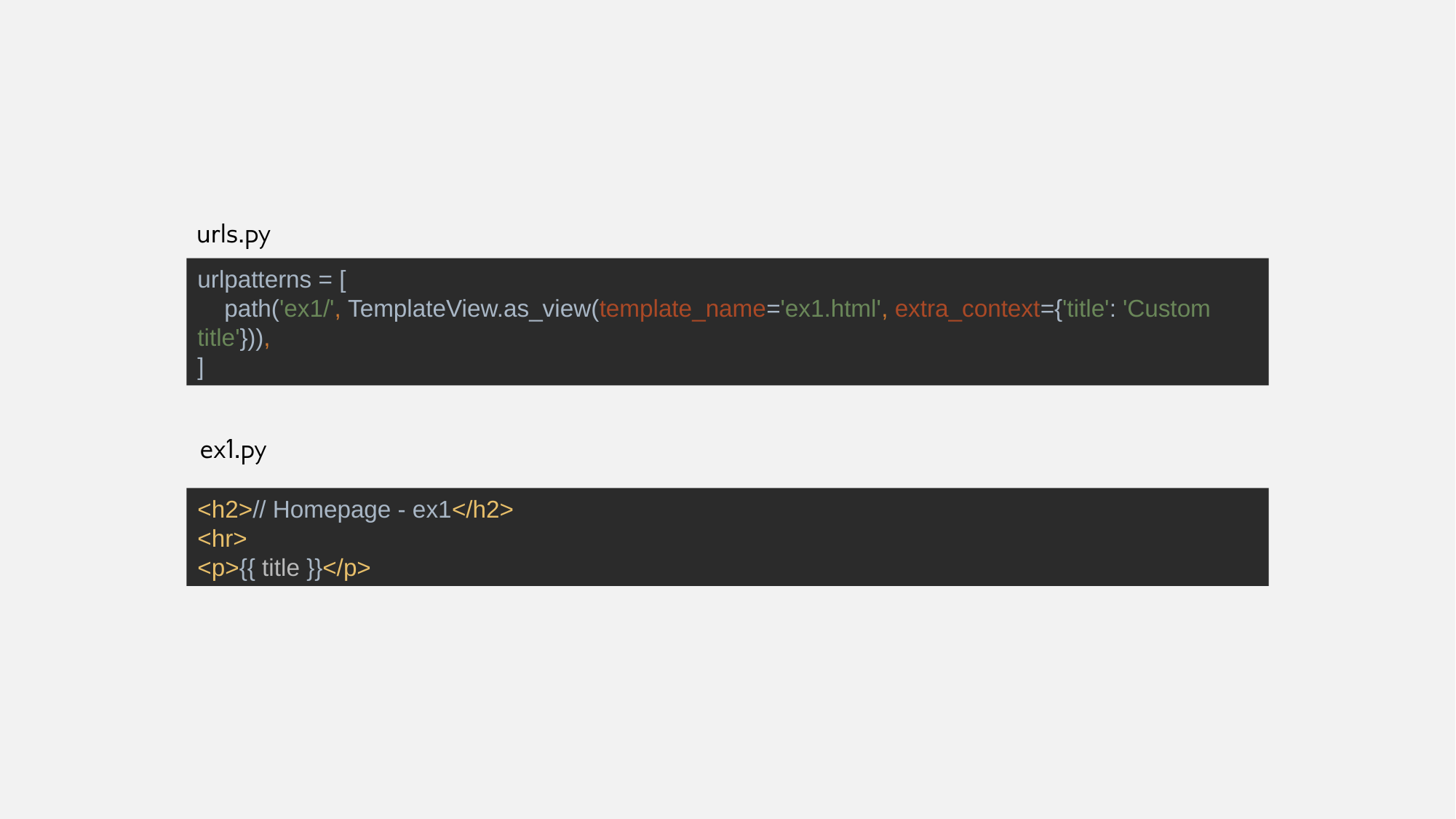

urls.py
urlpatterns = [
    path('ex1/', TemplateView.as_view(template_name='ex1.html', extra_context={'title': 'Custom title'})),
]
ex1.py
<h2>// Homepage - ex1</h2>
<hr>
<p>{{ title }}</p>